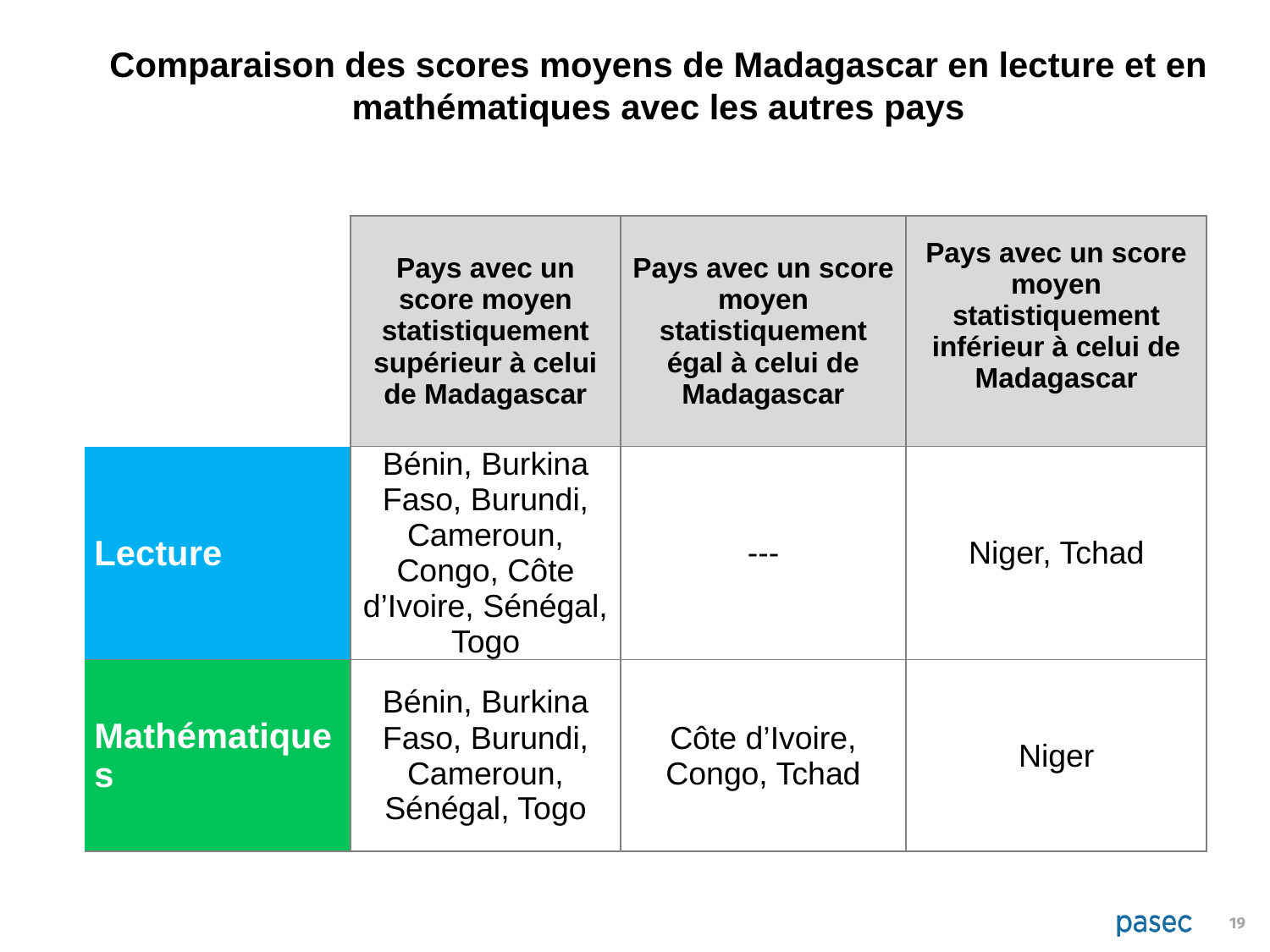

# Comparaison des scores moyens de Madagascar en lecture et en mathématiques avec les autres pays
|  | Pays avec un score moyen statistiquement supérieur à celui de Madagascar | Pays avec un score moyen statistiquement égal à celui de Madagascar | Pays avec un score moyen statistiquement inférieur à celui de Madagascar |
| --- | --- | --- | --- |
| Lecture | Bénin, Burkina Faso, Burundi, Cameroun, Congo, Côte d’Ivoire, Sénégal, Togo | --- | Niger, Tchad |
| Mathématiques | Bénin, Burkina Faso, Burundi, Cameroun, Sénégal, Togo | Côte d’Ivoire, Congo, Tchad | Niger |